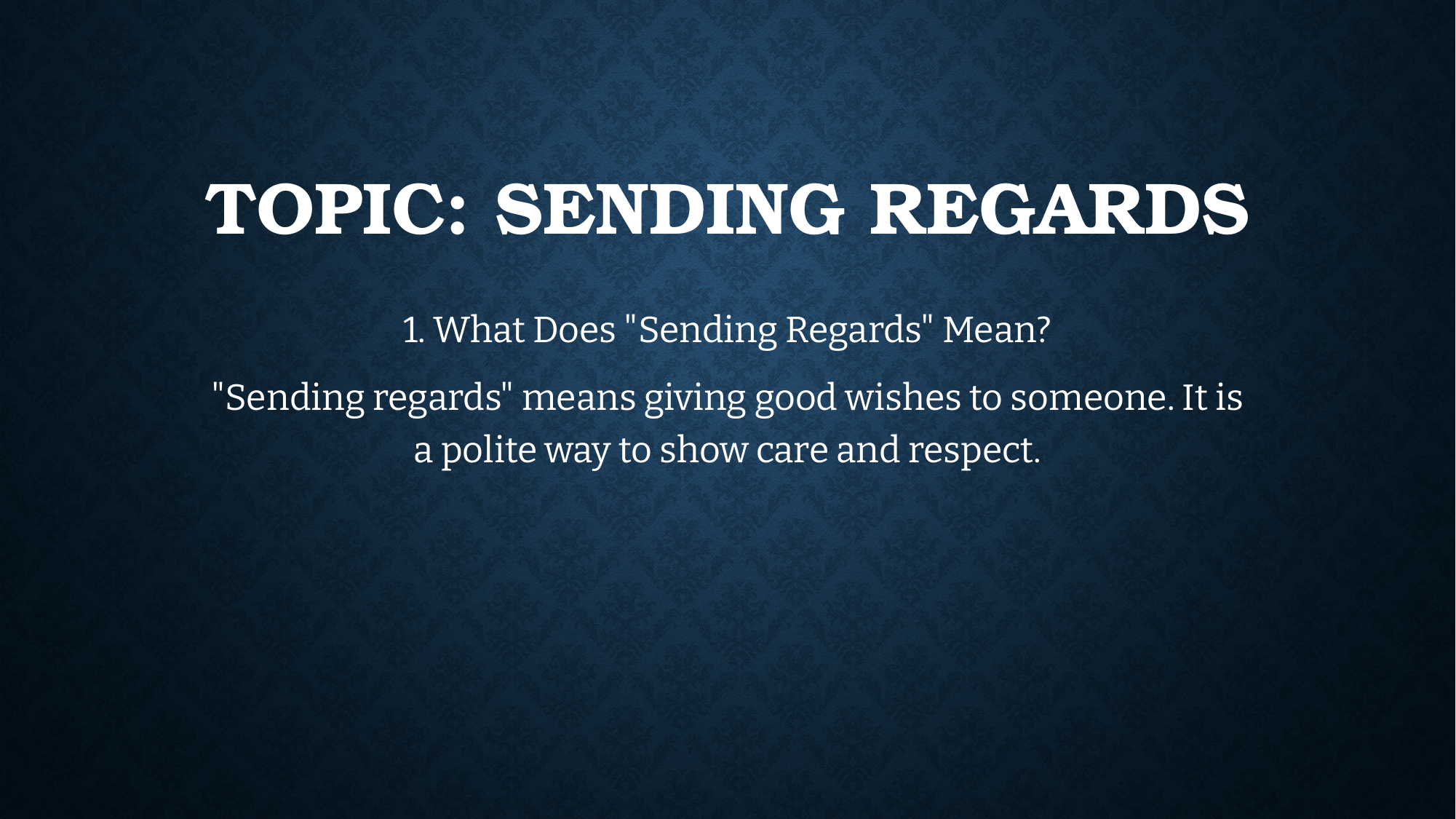

# Topic: Sending Regards
1. What Does "Sending Regards" Mean?
"Sending regards" means giving good wishes to someone. It is a polite way to show care and respect.